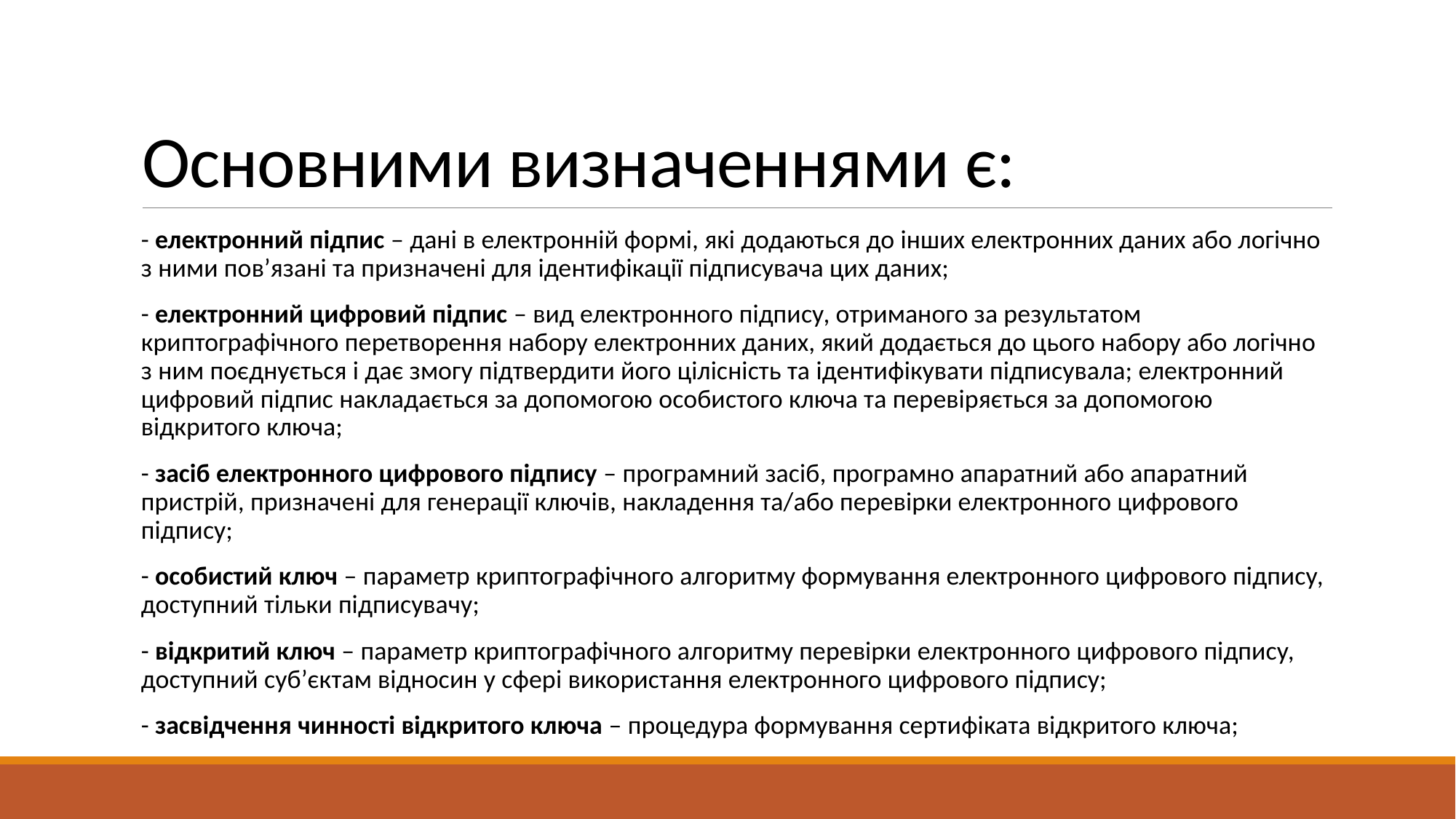

# Основними визначеннями є:
- електронний підпис – дані в електронній формі, які додаються до інших електронних даних або логічно з ними пов’язані та призначені для ідентифікації підписувача цих даних;
- електронний цифровий підпис – вид електронного підпису, отриманого за результатом криптографічного перетворення набору електронних даних, який додається до цього набору або логічно з ним поєднується і дає змогу підтвердити його цілісність та ідентифікувати підписувала; електронний цифровий підпис накладається за допомогою особистого ключа та перевіряється за допомогою відкритого ключа;
- засіб електронного цифрового підпису – програмний засіб, програмно апаратний або апаратний пристрій, призначені для генерації ключів, накладення та/або перевірки електронного цифрового підпису;
- особистий ключ – параметр криптографічного алгоритму формування електронного цифрового підпису, доступний тільки підписувачу;
- відкритий ключ – параметр криптографічного алгоритму перевірки електронного цифрового підпису, доступний суб’єктам відносин у сфері використання електронного цифрового підпису;
- засвідчення чинності відкритого ключа – процедура формування сертифіката відкритого ключа;